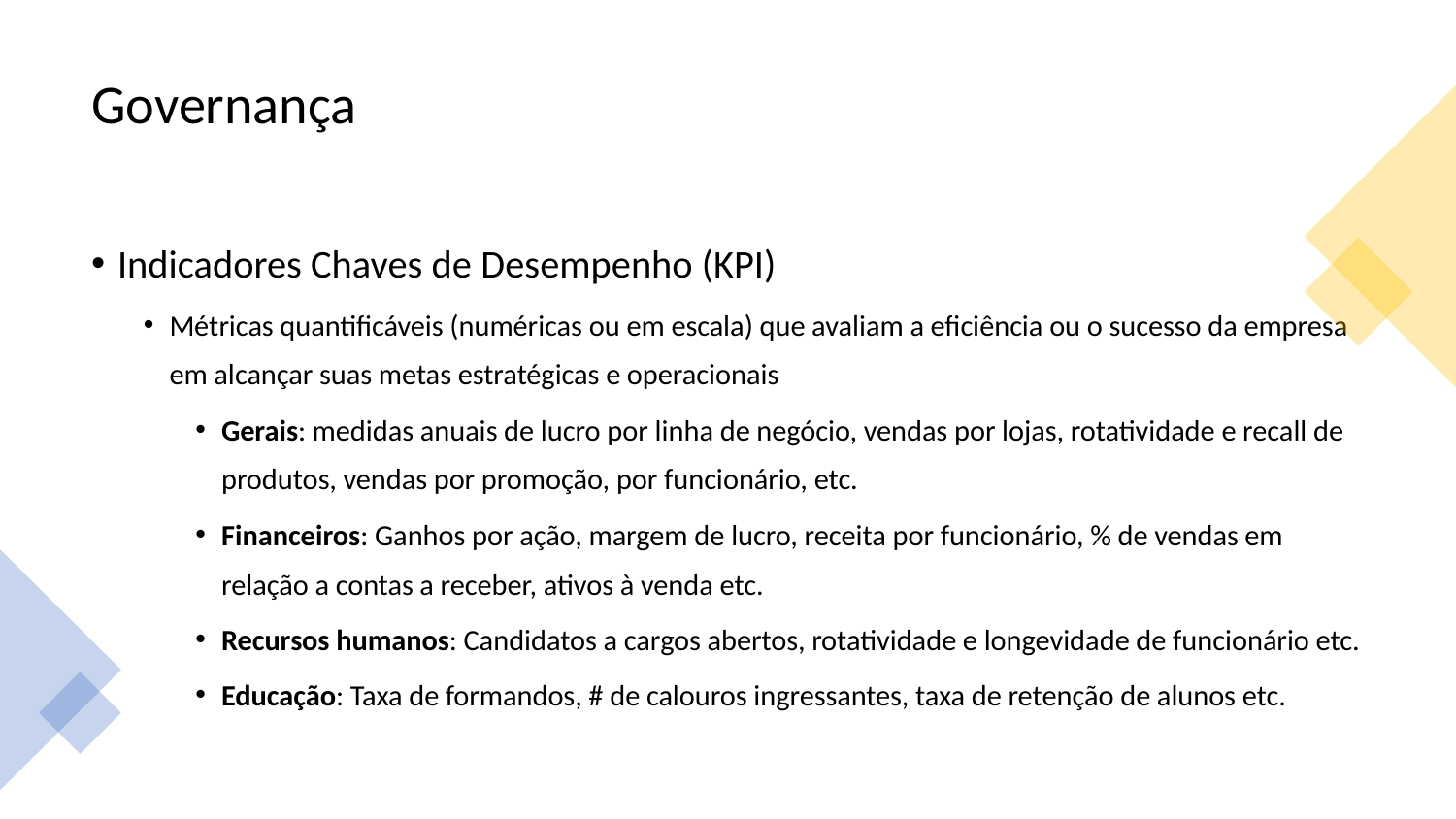

# Governança

Indicadores Chaves de Desempenho (KPI)
Métricas quantificáveis (numéricas ou em escala) que avaliam a eficiência ou o sucesso da empresa em alcançar suas metas estratégicas e operacionais
Gerais: medidas anuais de lucro por linha de negócio, vendas por lojas, rotatividade e recall de produtos, vendas por promoção, por funcionário, etc.
Financeiros: Ganhos por ação, margem de lucro, receita por funcionário, % de vendas em relação a contas a receber, ativos à venda etc.
Recursos humanos: Candidatos a cargos abertos, rotatividade e longevidade de funcionário etc.
Educação: Taxa de formandos, # de calouros ingressantes, taxa de retenção de alunos etc.